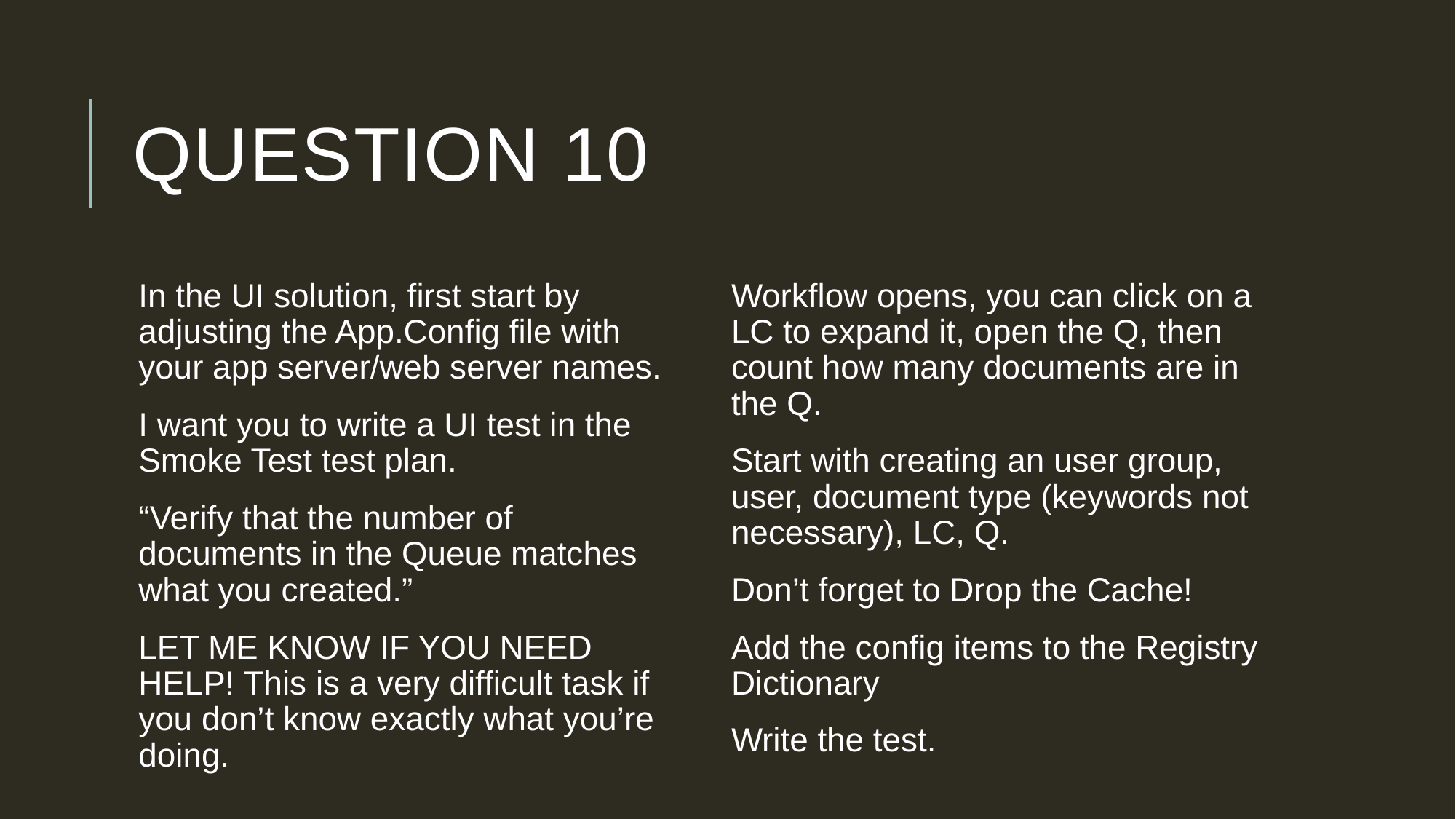

# Question 10
In the UI solution, first start by adjusting the App.Config file with your app server/web server names.
I want you to write a UI test in the Smoke Test test plan.
“Verify that the number of documents in the Queue matches what you created.”
LET ME KNOW IF YOU NEED HELP! This is a very difficult task if you don’t know exactly what you’re doing.
Workflow opens, you can click on a LC to expand it, open the Q, then count how many documents are in the Q.
Start with creating an user group, user, document type (keywords not necessary), LC, Q.
Don’t forget to Drop the Cache!
Add the config items to the Registry Dictionary
Write the test.